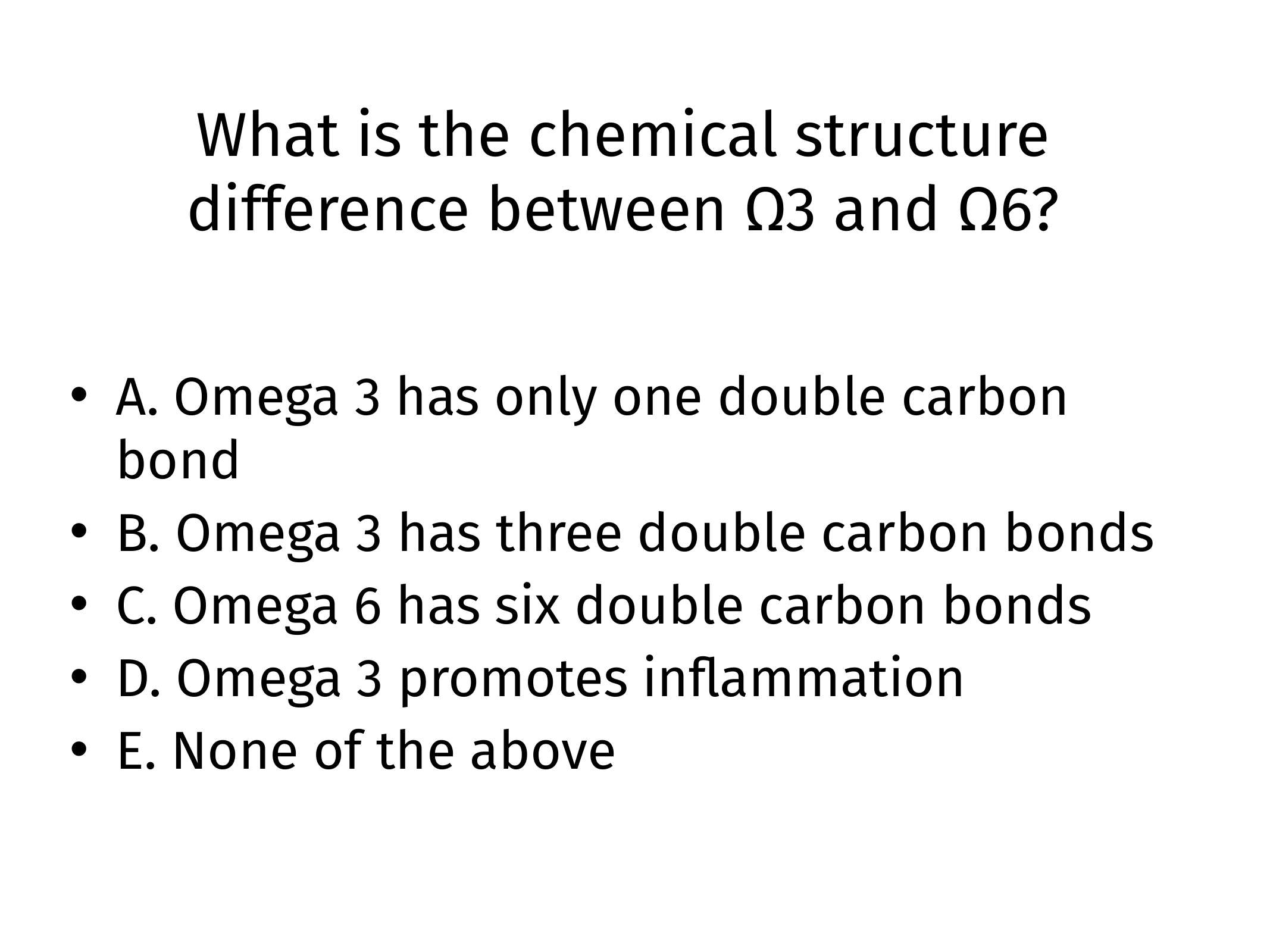

# What is the chemical structure difference between Ω3 and Ω6?
A. Omega 3 has only one double carbon bond
B. Omega 3 has three double carbon bonds
C. Omega 6 has six double carbon bonds
D. Omega 3 promotes inflammation
E. None of the above